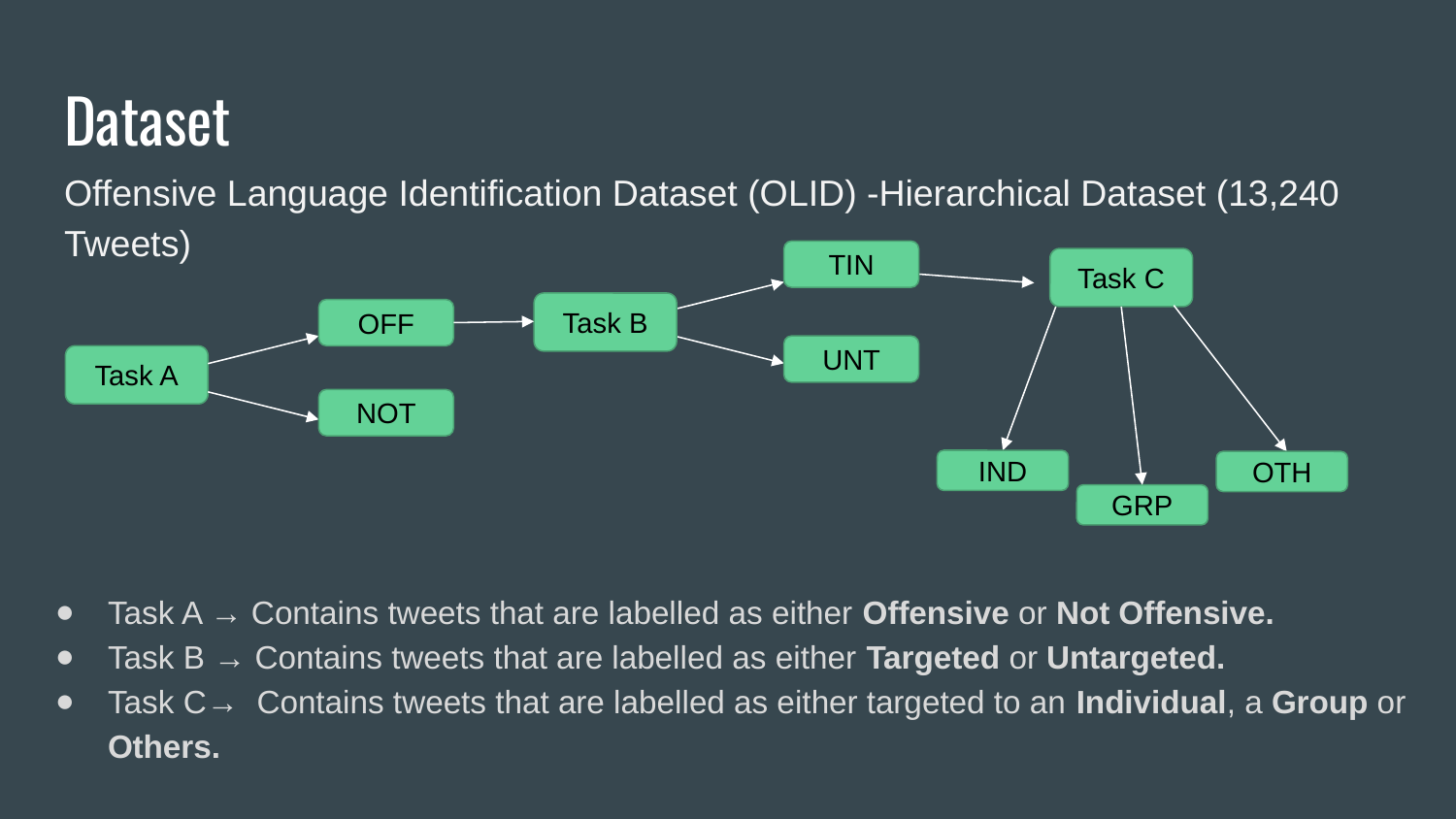

# Dataset
Offensive Language Identification Dataset (OLID) -Hierarchical Dataset (13,240 Tweets)
TIN
Task C
Task B
OFF
UNT
Task A
NOT
IND
OTH
GRP
Task A → Contains tweets that are labelled as either Offensive or Not Offensive.
Task B → Contains tweets that are labelled as either Targeted or Untargeted.
Task C→  Contains tweets that are labelled as either targeted to an Individual, a Group or Others.